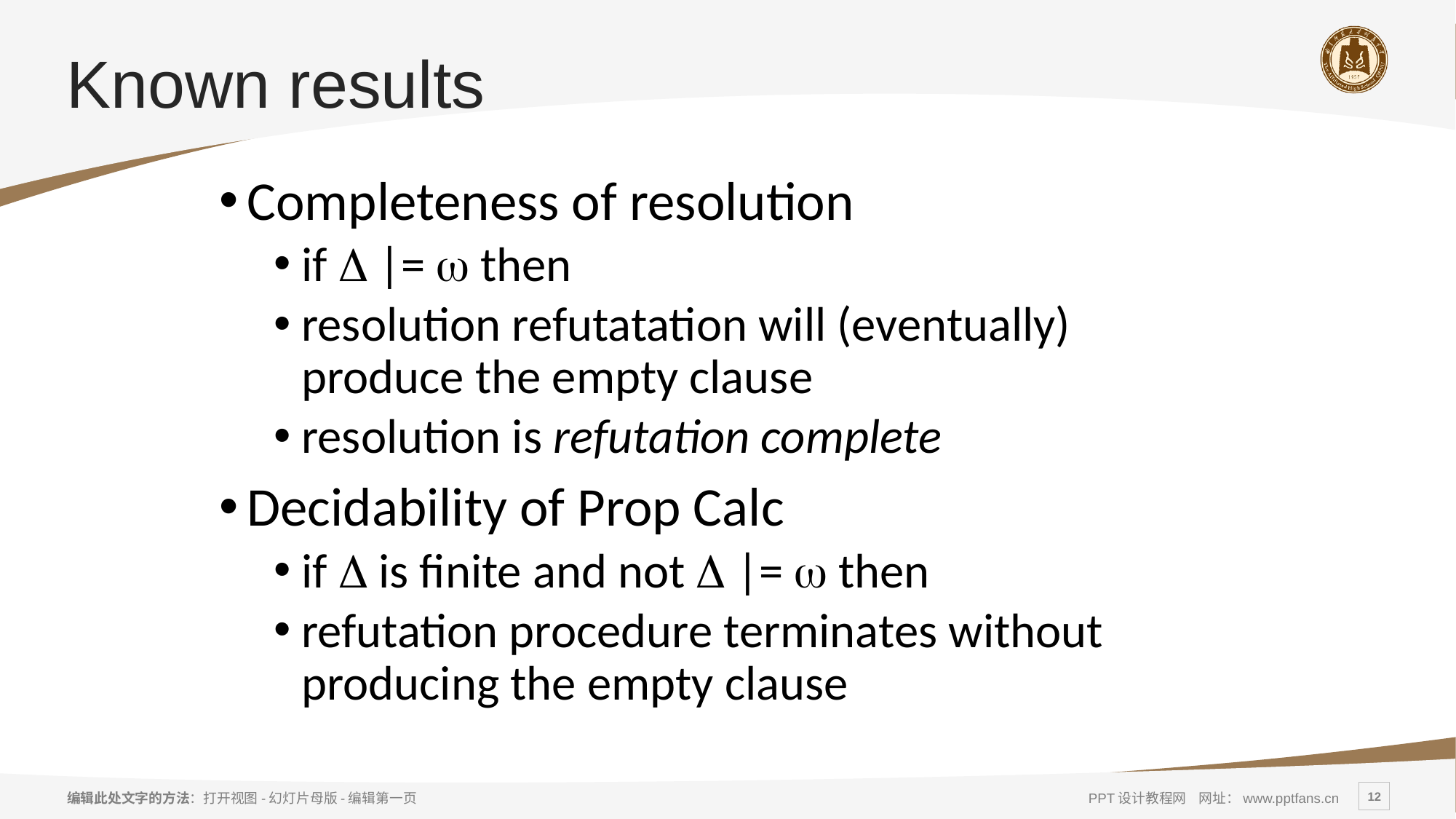

# Known results
Completeness of resolution
if Δ |= ω then
resolution refutatation will (eventually) produce the empty clause
resolution is refutation complete
Decidability of Prop Calc
if Δ is finite and not Δ |= ω then
refutation procedure terminates without producing the empty clause